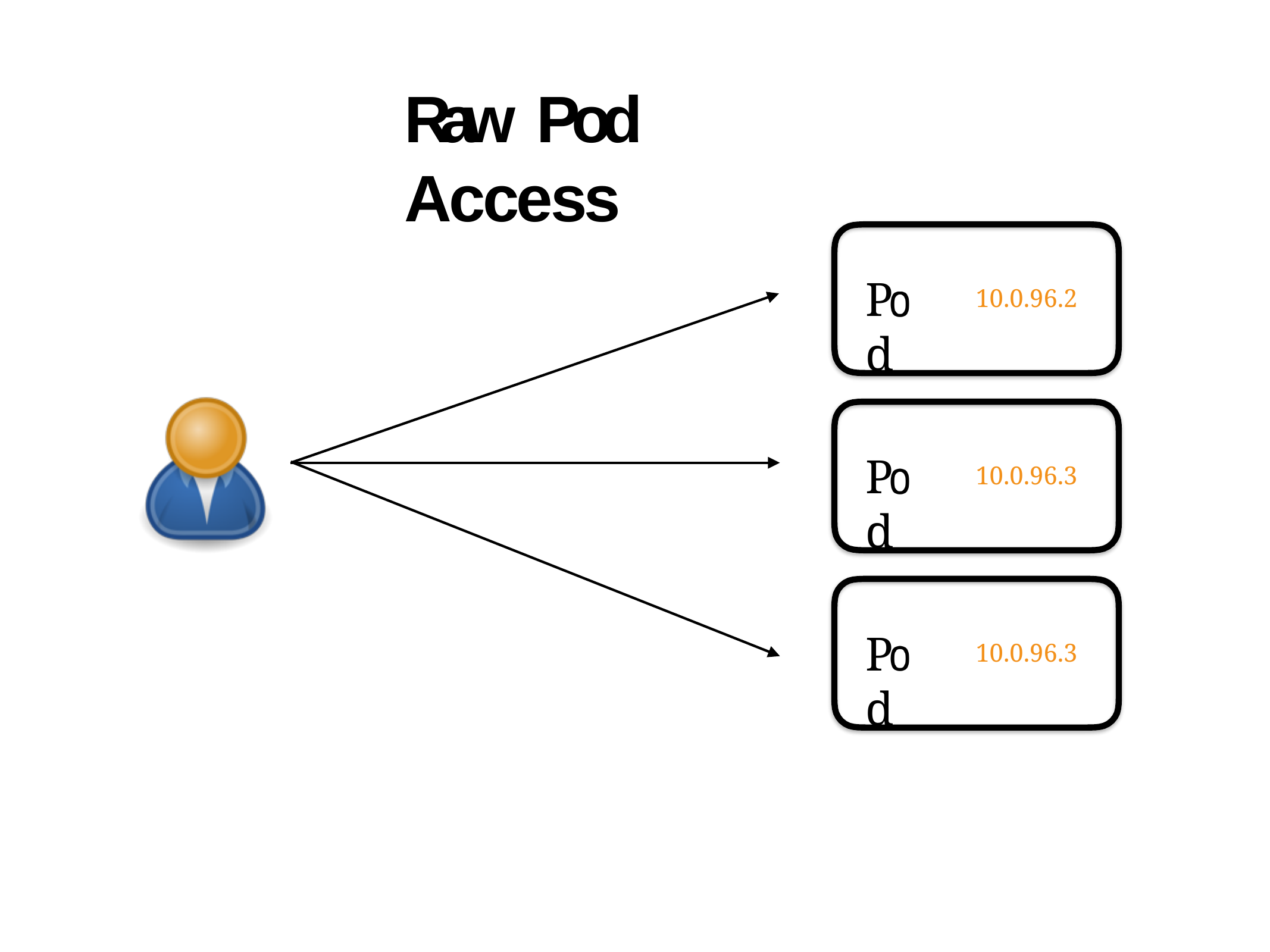

# Raw	Pod	Access

P	d
10.0.96.2

P	d

10.0.96.3

P	d
10.0.96.3